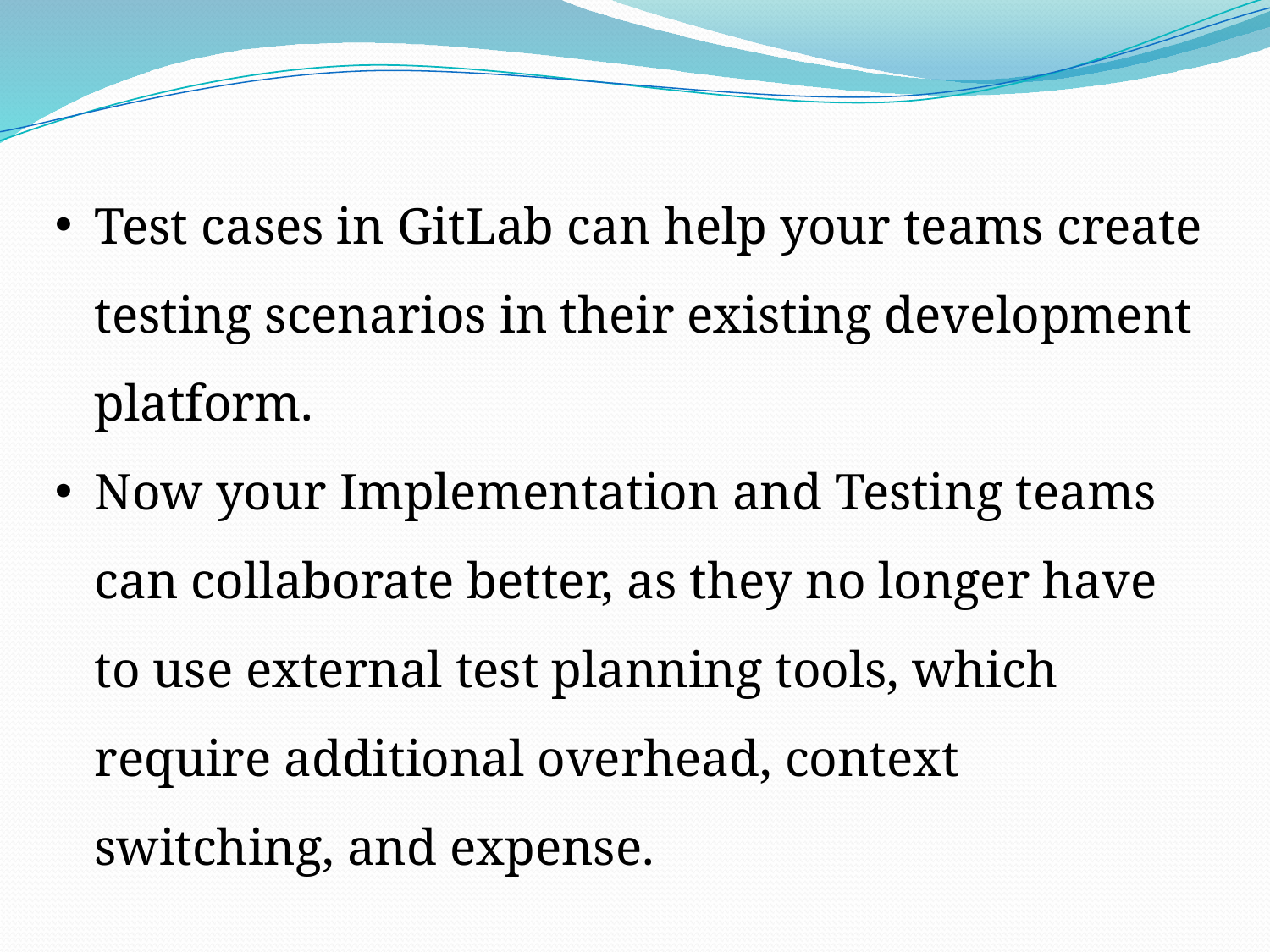

Test cases in GitLab can help your teams create testing scenarios in their existing development platform.
Now your Implementation and Testing teams can collaborate better, as they no longer have to use external test planning tools, which require additional overhead, context switching, and expense.